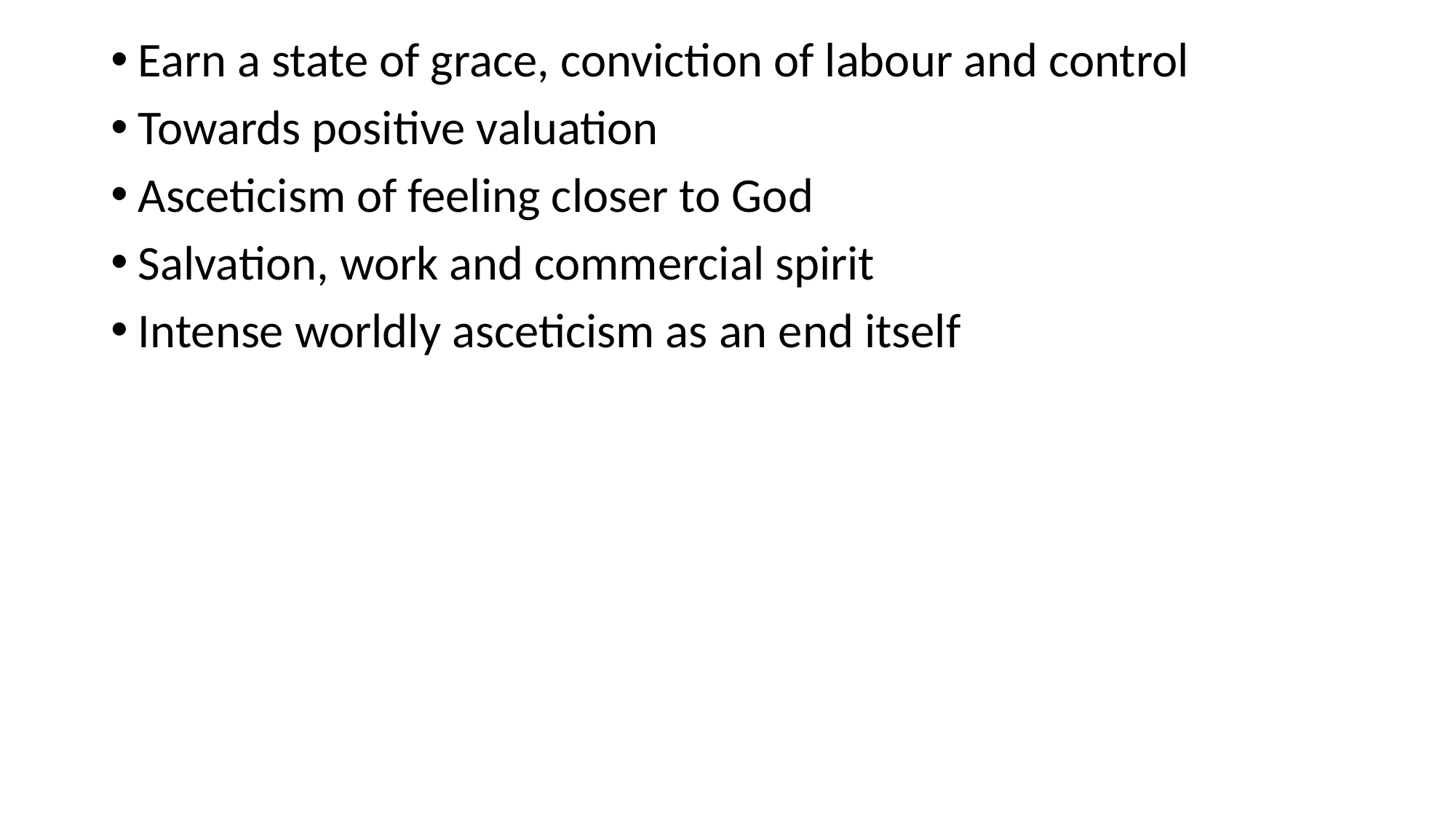

Earn a state of grace, conviction of labour and control
Towards positive valuation
Asceticism of feeling closer to God
Salvation, work and commercial spirit
Intense worldly asceticism as an end itself